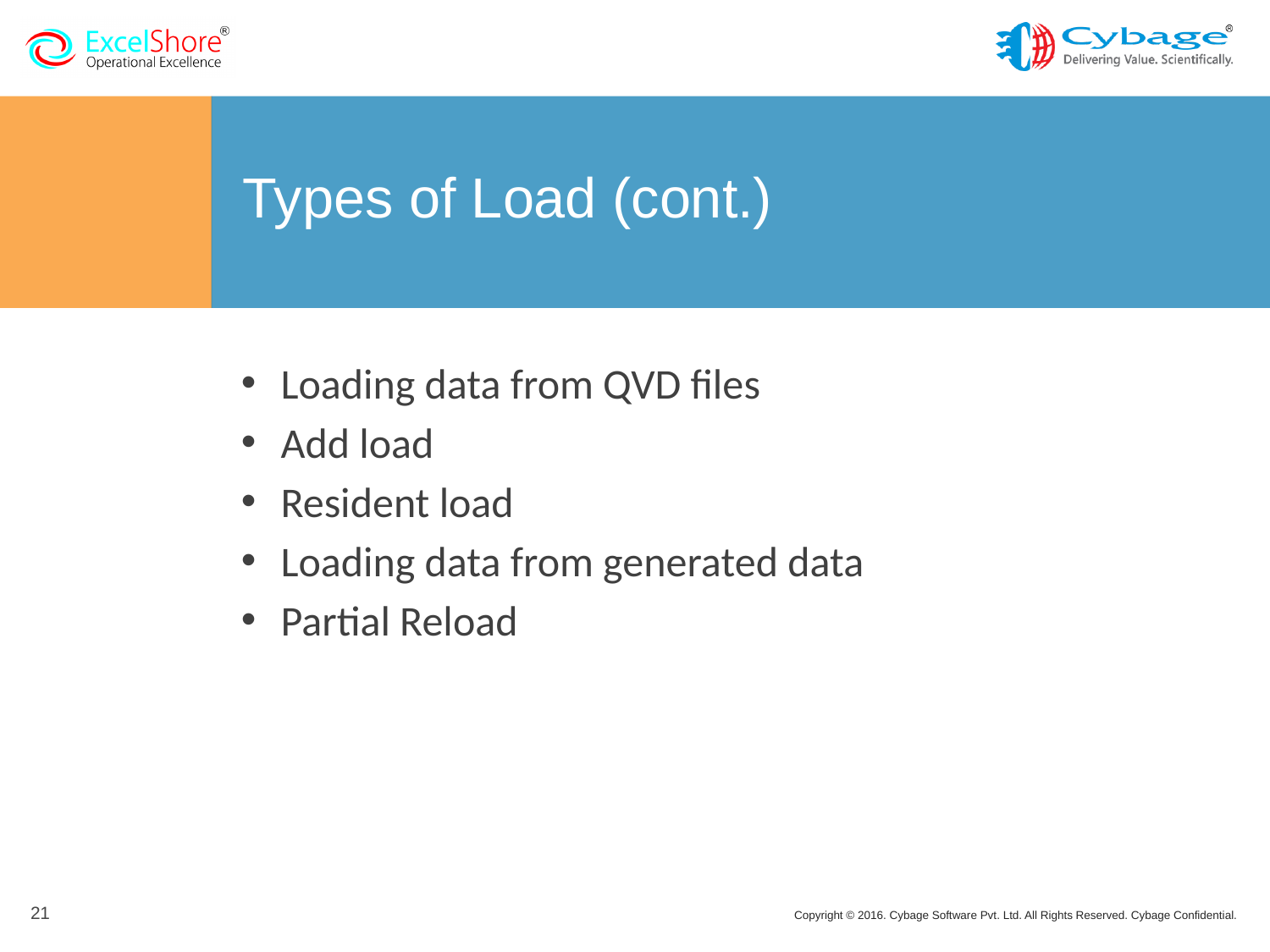

# Types of Load (cont.)
Loading data from QVD files
Add load
Resident load
Loading data from generated data
Partial Reload
21